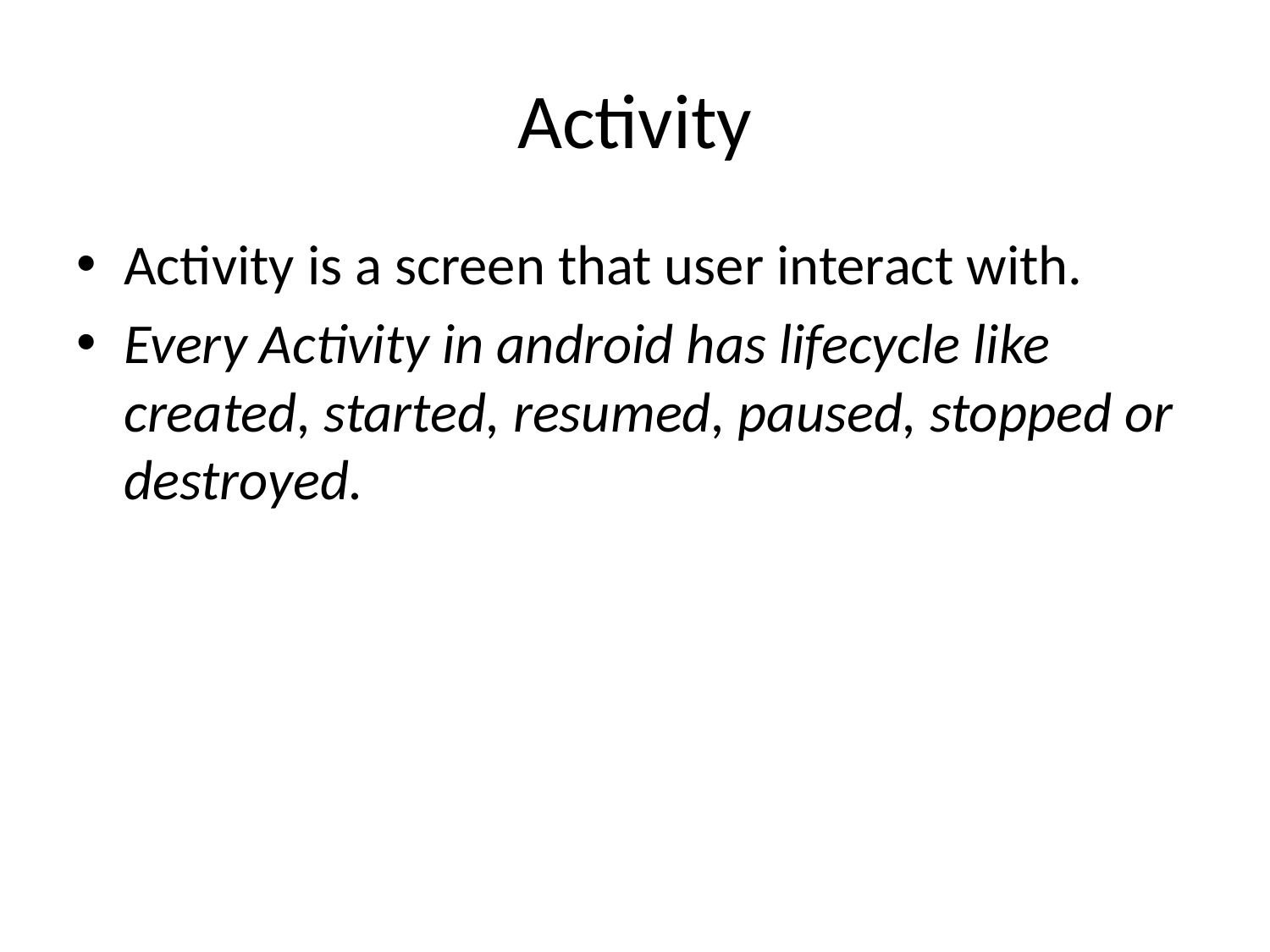

# Activity
Activity is a screen that user interact with.
Every Activity in android has lifecycle like created, started, resumed, paused, stopped or destroyed.